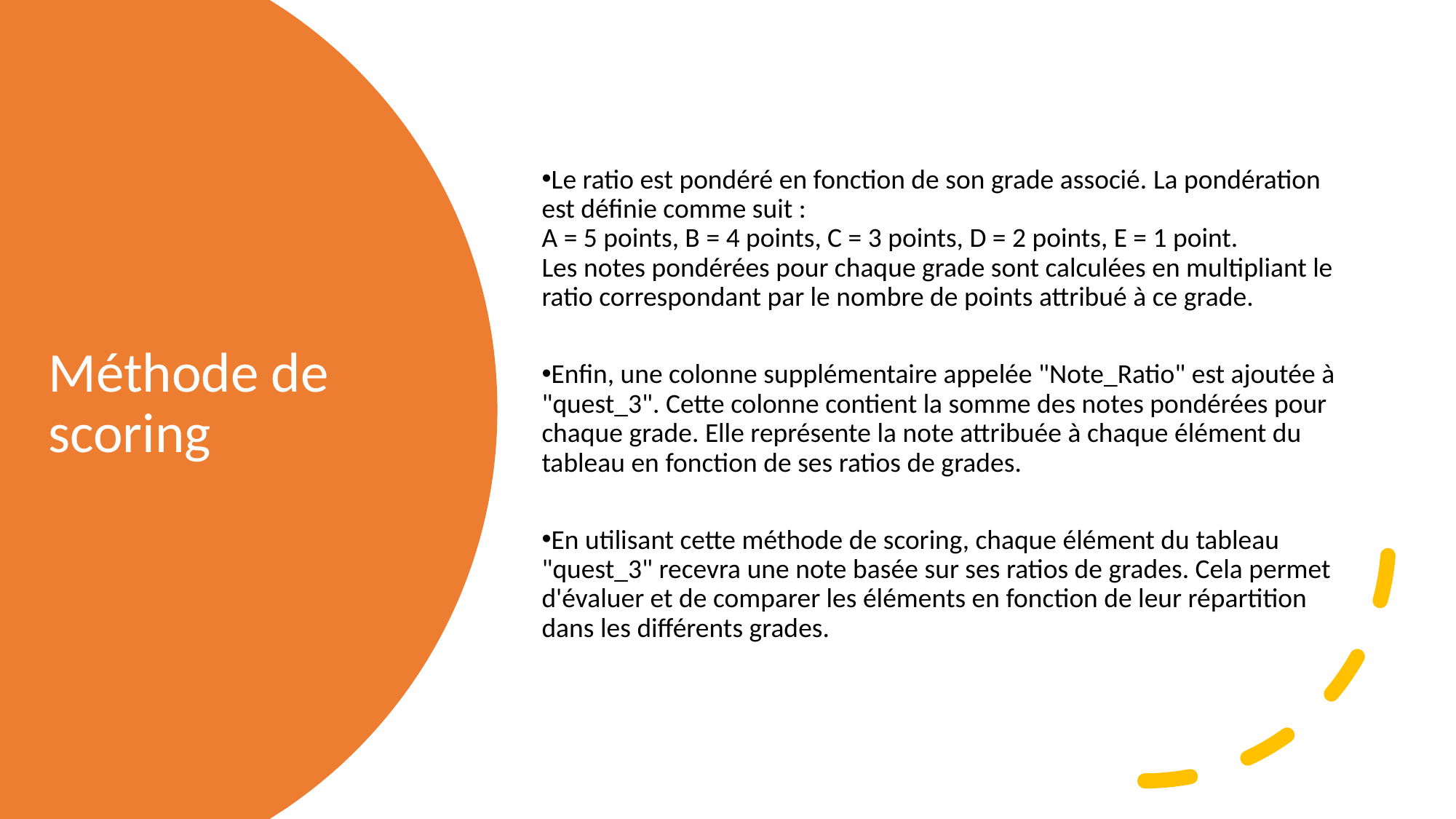

Le ratio est pondéré en fonction de son grade associé. La pondération est définie comme suit :
A = 5 points, B = 4 points, C = 3 points, D = 2 points, E = 1 point.
Les notes pondérées pour chaque grade sont calculées en multipliant le ratio correspondant par le nombre de points attribué à ce grade.

Enfin, une colonne supplémentaire appelée "Note_Ratio" est ajoutée à "quest_3". Cette colonne contient la somme des notes pondérées pour chaque grade. Elle représente la note attribuée à chaque élément du tableau en fonction de ses ratios de grades.

En utilisant cette méthode de scoring, chaque élément du tableau "quest_3" recevra une note basée sur ses ratios de grades. Cela permet d'évaluer et de comparer les éléments en fonction de leur répartition dans les différents grades.
# Méthode de scoring